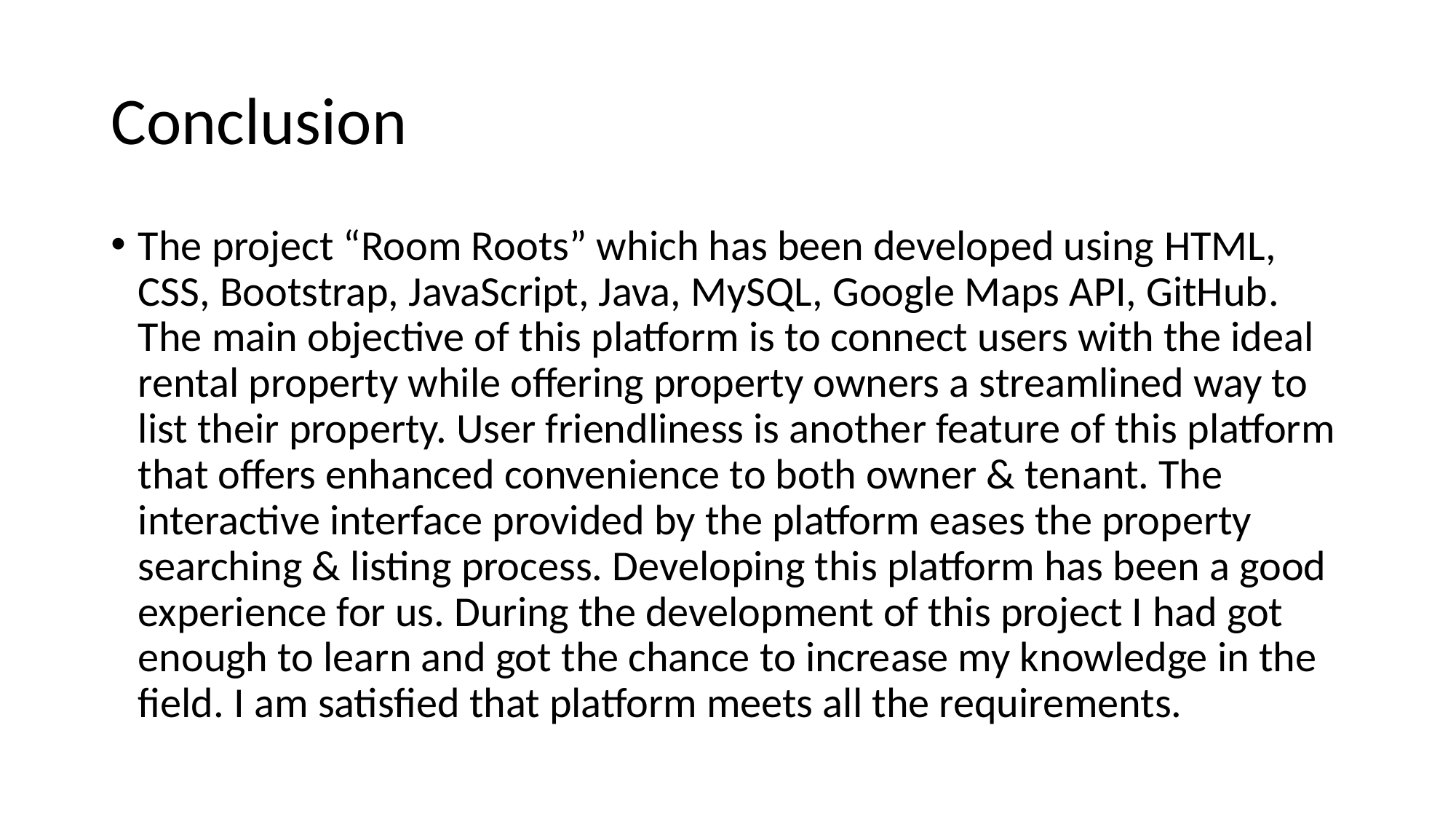

# Conclusion
The project “Room Roots” which has been developed using HTML, CSS, Bootstrap, JavaScript, Java, MySQL, Google Maps API, GitHub. The main objective of this platform is to connect users with the ideal rental property while offering property owners a streamlined way to list their property. User friendliness is another feature of this platform that offers enhanced convenience to both owner & tenant. The interactive interface provided by the platform eases the property searching & listing process. Developing this platform has been a good experience for us. During the development of this project I had got enough to learn and got the chance to increase my knowledge in the field. I am satisfied that platform meets all the requirements.